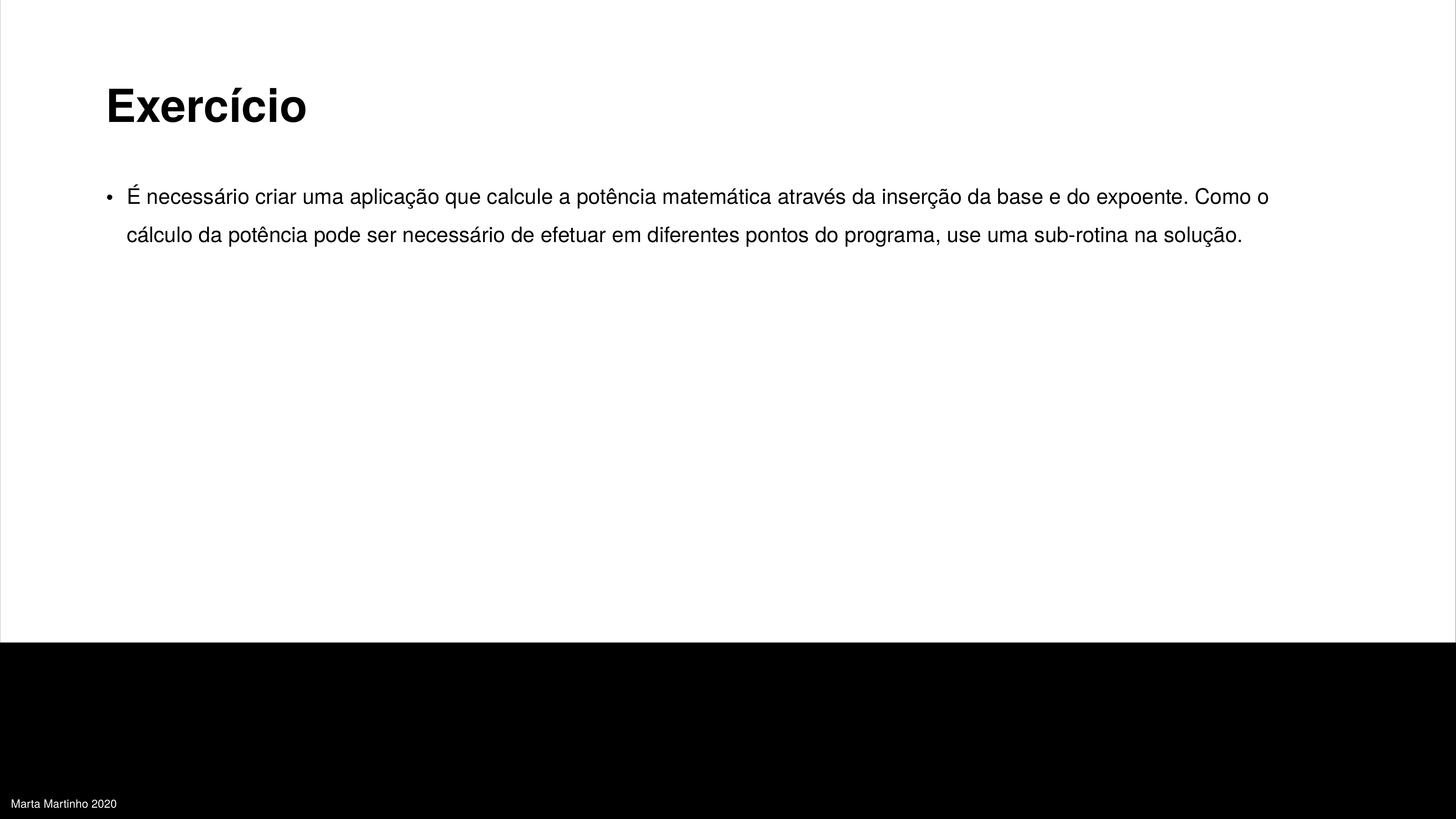

Exercício
É necessário criar uma aplicação que calcule a potência matemática através da inserção da base e do expoente. Como o cálculo da potência pode ser necessário de efetuar em diferentes pontos do programa, use uma sub-rotina na solução.

Marta Martinho 2020